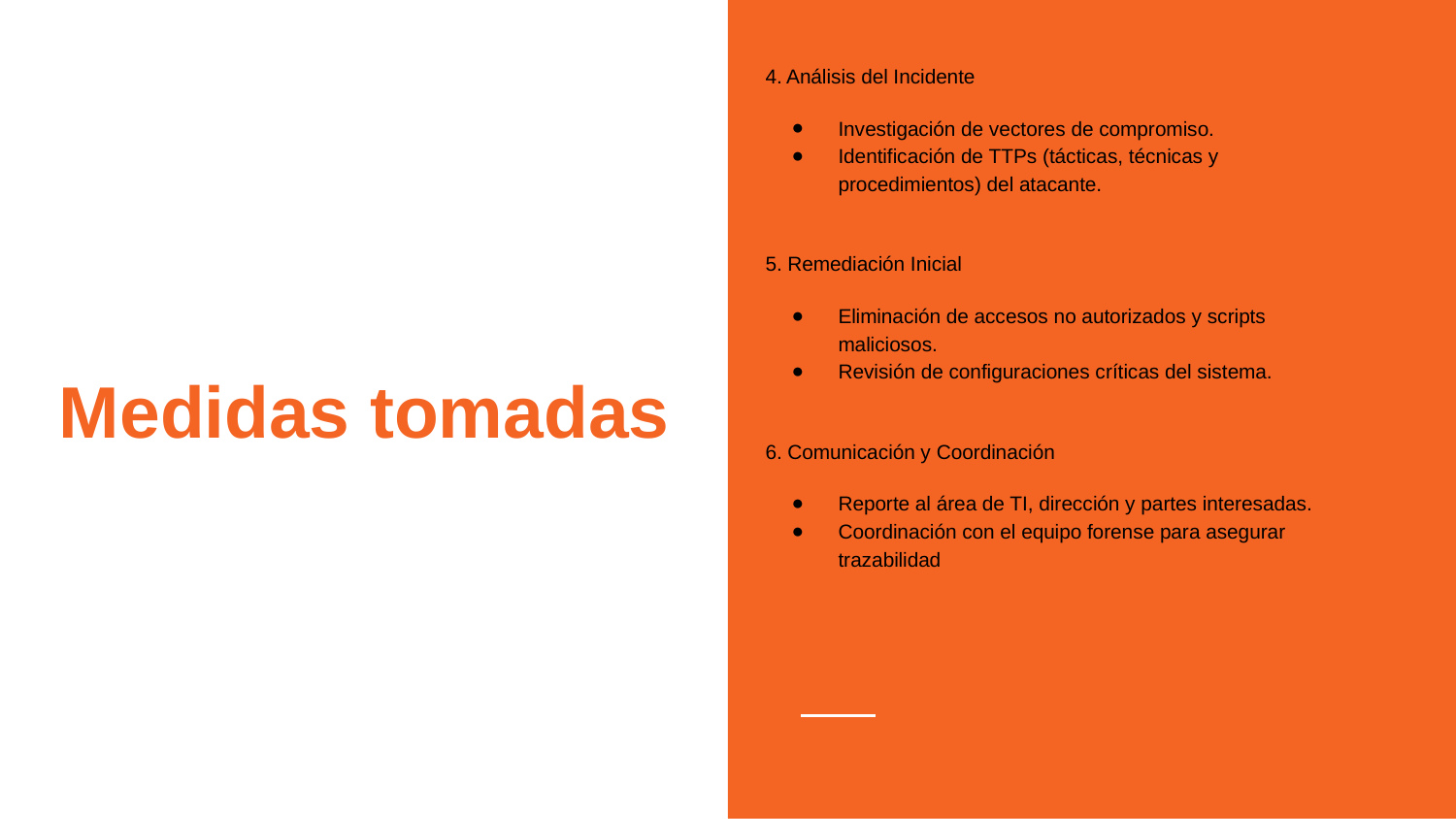

4. Análisis del Incidente
Investigación de vectores de compromiso.
Identificación de TTPs (tácticas, técnicas y procedimientos) del atacante.
5. Remediación Inicial
Eliminación de accesos no autorizados y scripts maliciosos.
Revisión de configuraciones críticas del sistema.
6. Comunicación y Coordinación
Reporte al área de TI, dirección y partes interesadas.
Coordinación con el equipo forense para asegurar trazabilidad

# Medidas tomadas